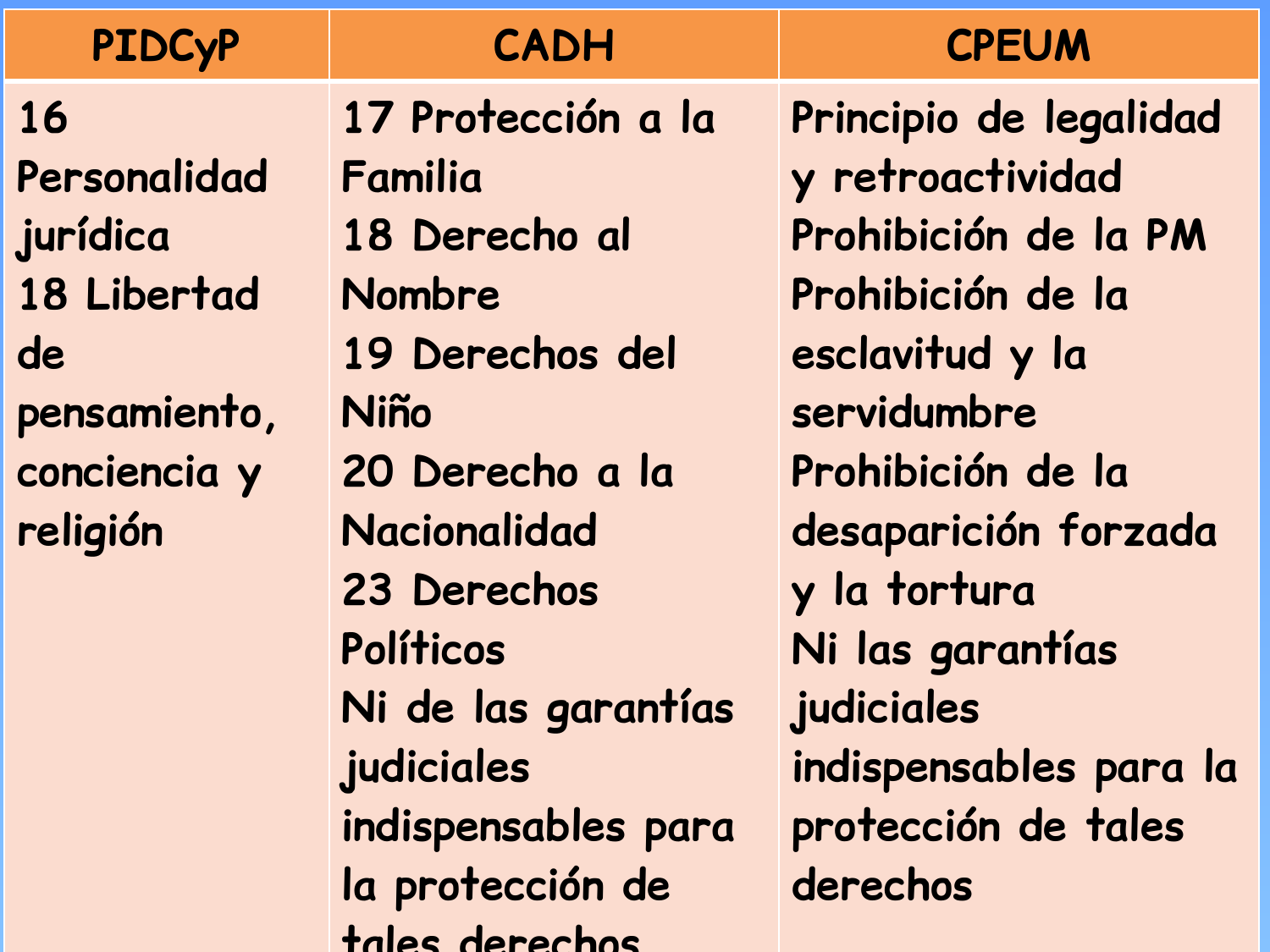

| PIDCyP | CADH | CPEUM |
| --- | --- | --- |
| 16 Personalidad jurídica 18 Libertad de pensamiento, conciencia y religión | 17 Protección a la Familia 18 Derecho al Nombre 19 Derechos del Niño 20 Derecho a la Nacionalidad 23 Derechos Políticos Ni de las garantías judiciales indispensables para la protección de tales derechos | Principio de legalidad y retroactividad Prohibición de la PM Prohibición de la esclavitud y la servidumbre Prohibición de la desaparición forzada y la tortura Ni las garantías judiciales indispensables para la protección de tales derechos |